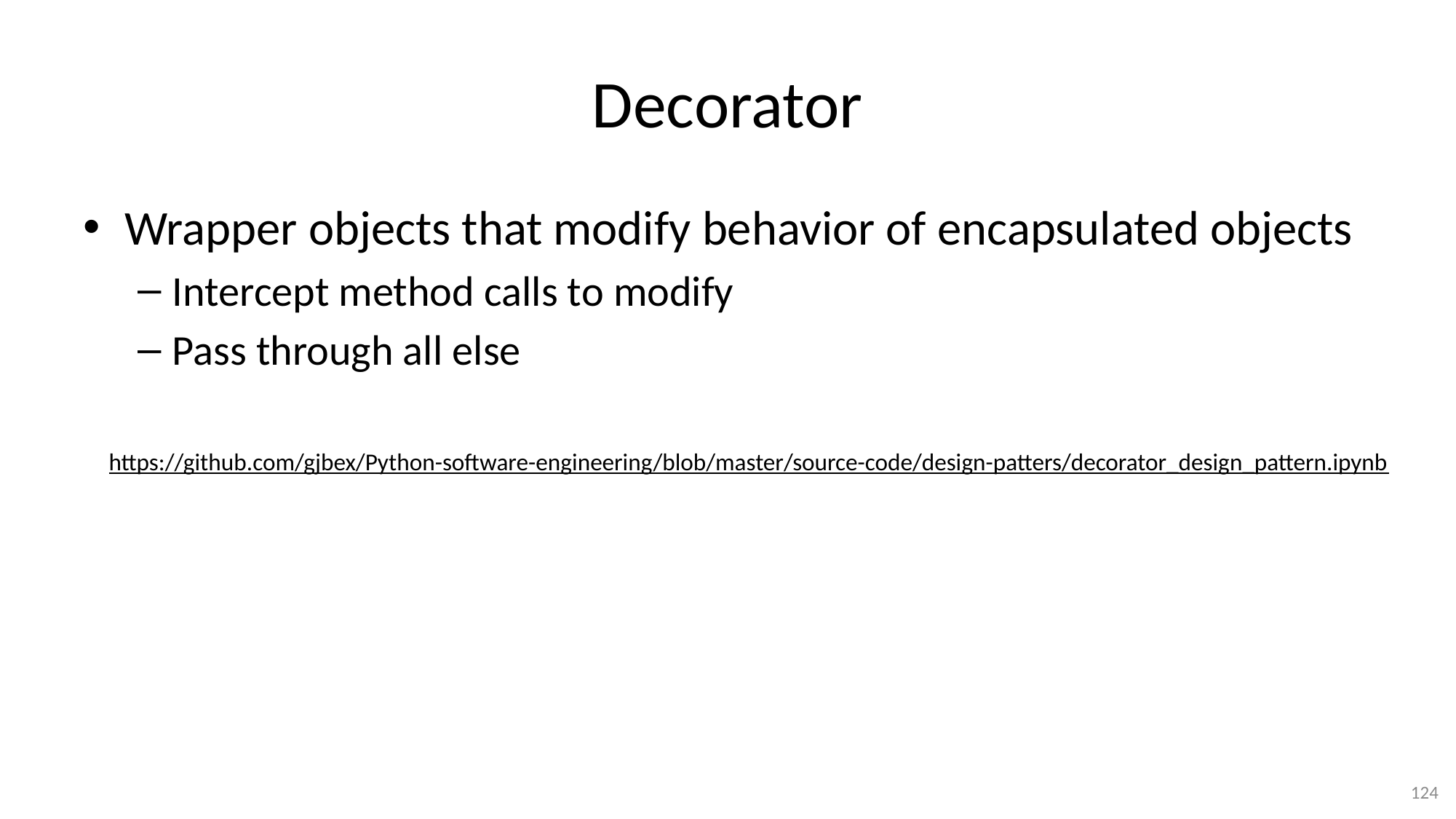

# Decorator
Wrapper objects that modify behavior of encapsulated objects
Intercept method calls to modify
Pass through all else
https://github.com/gjbex/Python-software-engineering/blob/master/source-code/design-patters/decorator_design_pattern.ipynb
124